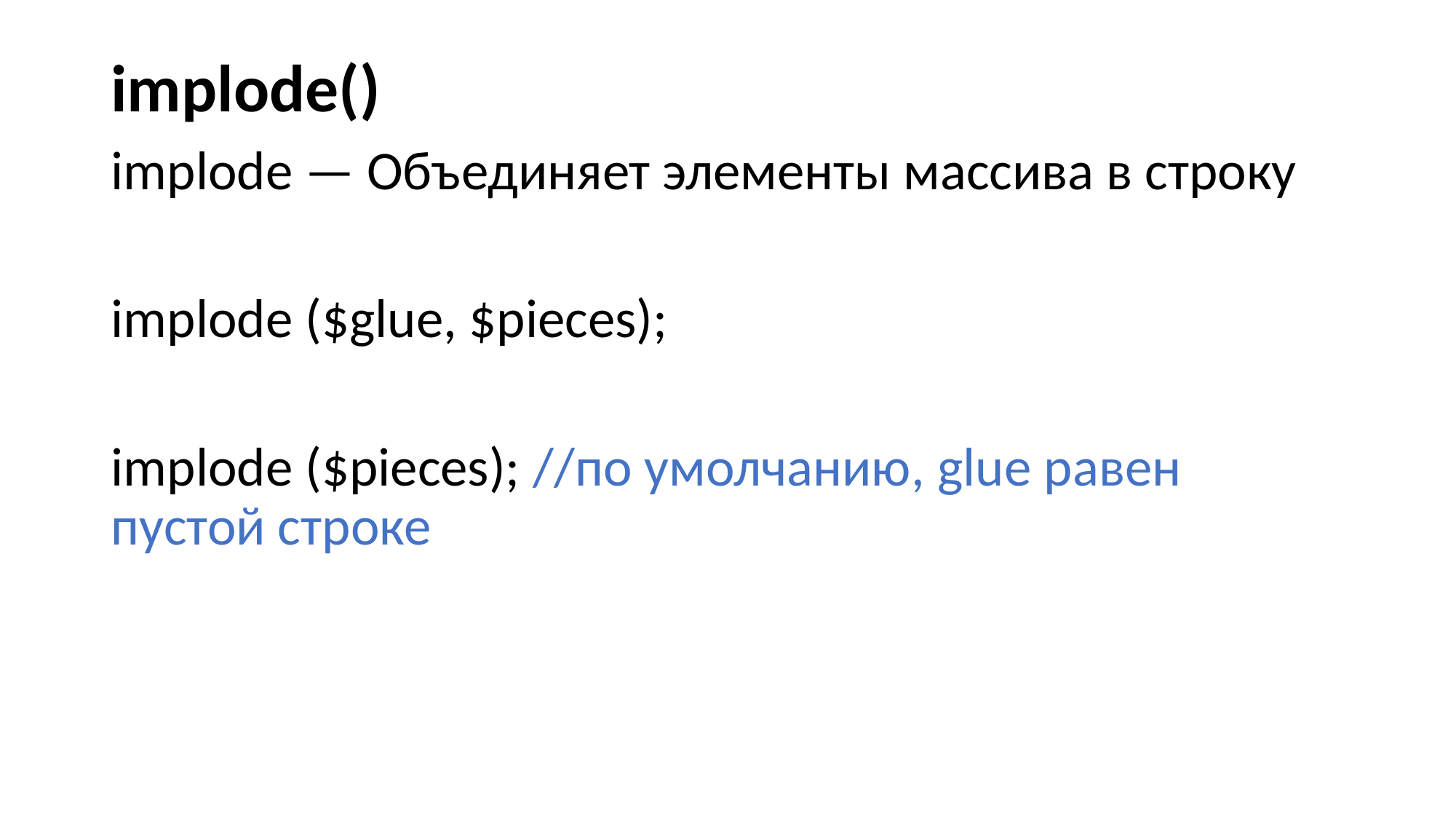

# implode()
implode — Объединяет элементы массива в строку

implode ($glue, $pieces);

implode ($pieces); //по умолчанию, glue равен пустой строке